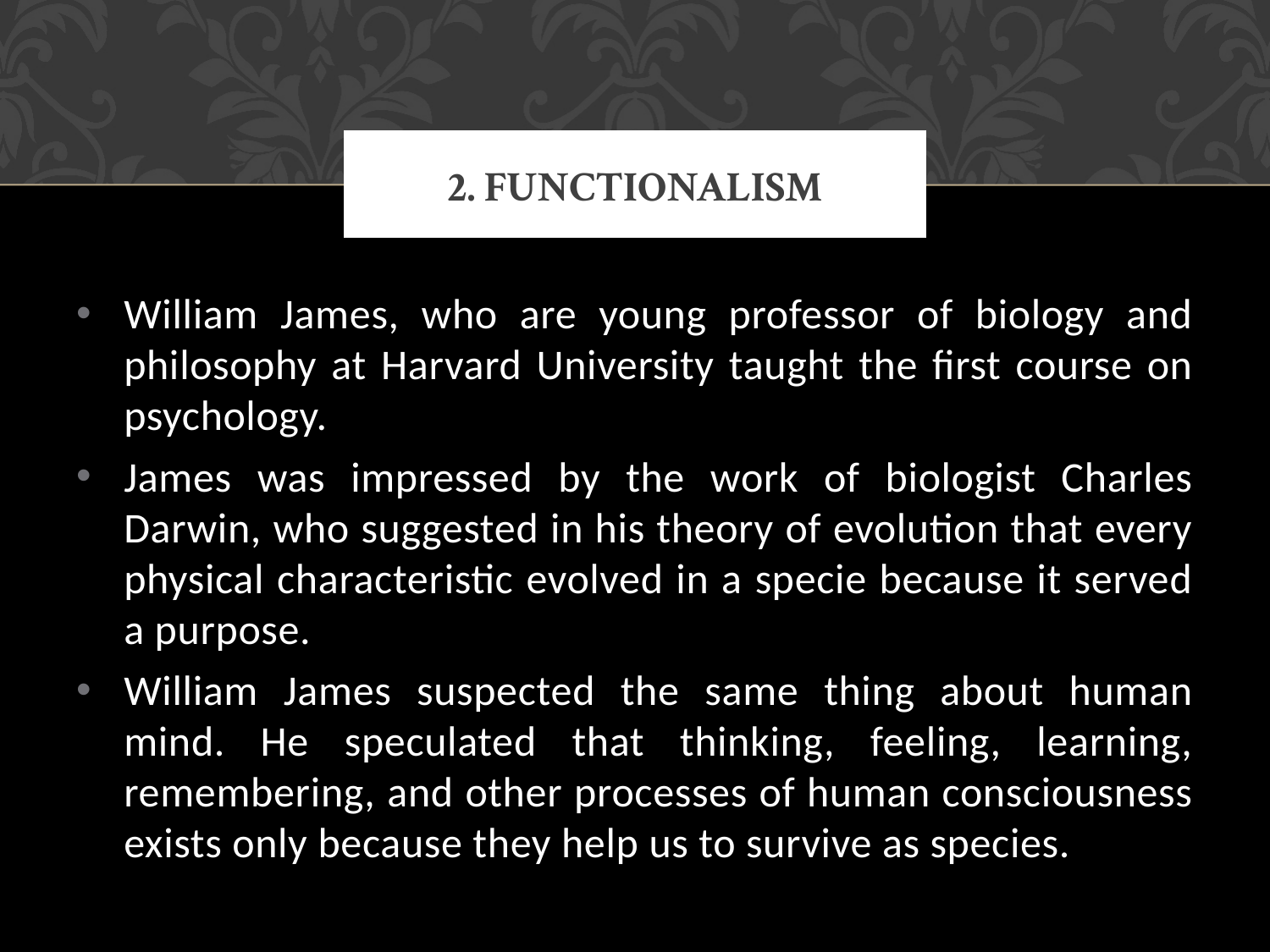

# 2. Functionalism
William James, who are young professor of biology and philosophy at Harvard University taught the first course on psychology.
James was impressed by the work of biologist Charles Darwin, who suggested in his theory of evolution that every physical characteristic evolved in a specie because it served a purpose.
William James suspected the same thing about human mind. He speculated that thinking, feeling, learning, remembering, and other processes of human consciousness exists only because they help us to survive as species.